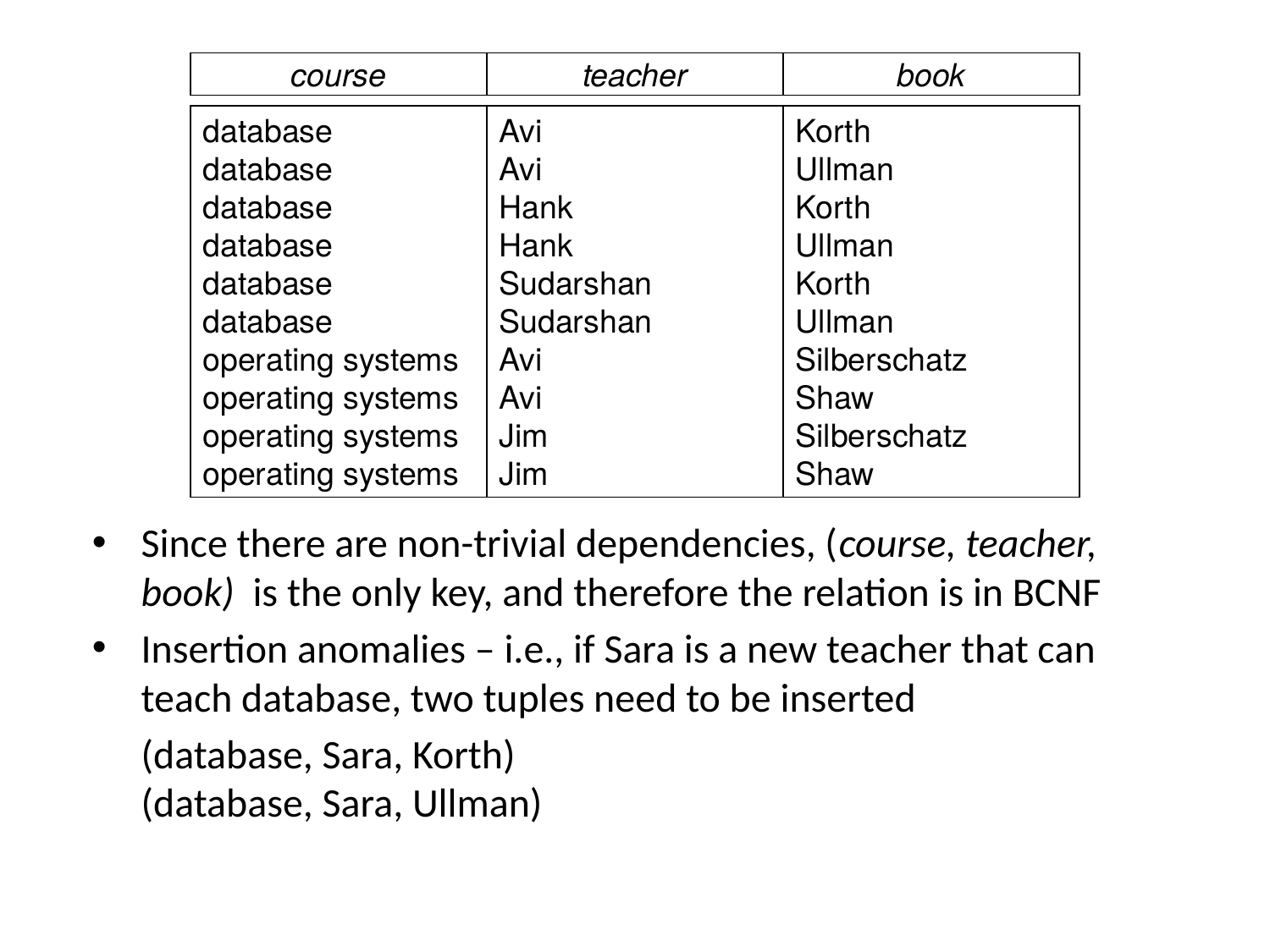

course
teacher
book
database
database
database
database
database
database
operating systems
operating systems
operating systems
operating systems
Avi
Avi
Hank
Hank
Sudarshan
Sudarshan
Avi
Avi
Jim
Jim
Korth
Ullman
Korth
Ullman
Korth
Ullman
Silberschatz
Shaw
Silberschatz
Shaw
Since there are non-trivial dependencies, (course, teacher, book)  is the only key, and therefore the relation is in BCNF
Insertion anomalies – i.e., if Sara is a new teacher that can teach database, two tuples need to be inserted
		(database, Sara, Korth)
	(database, Sara, Ullman)